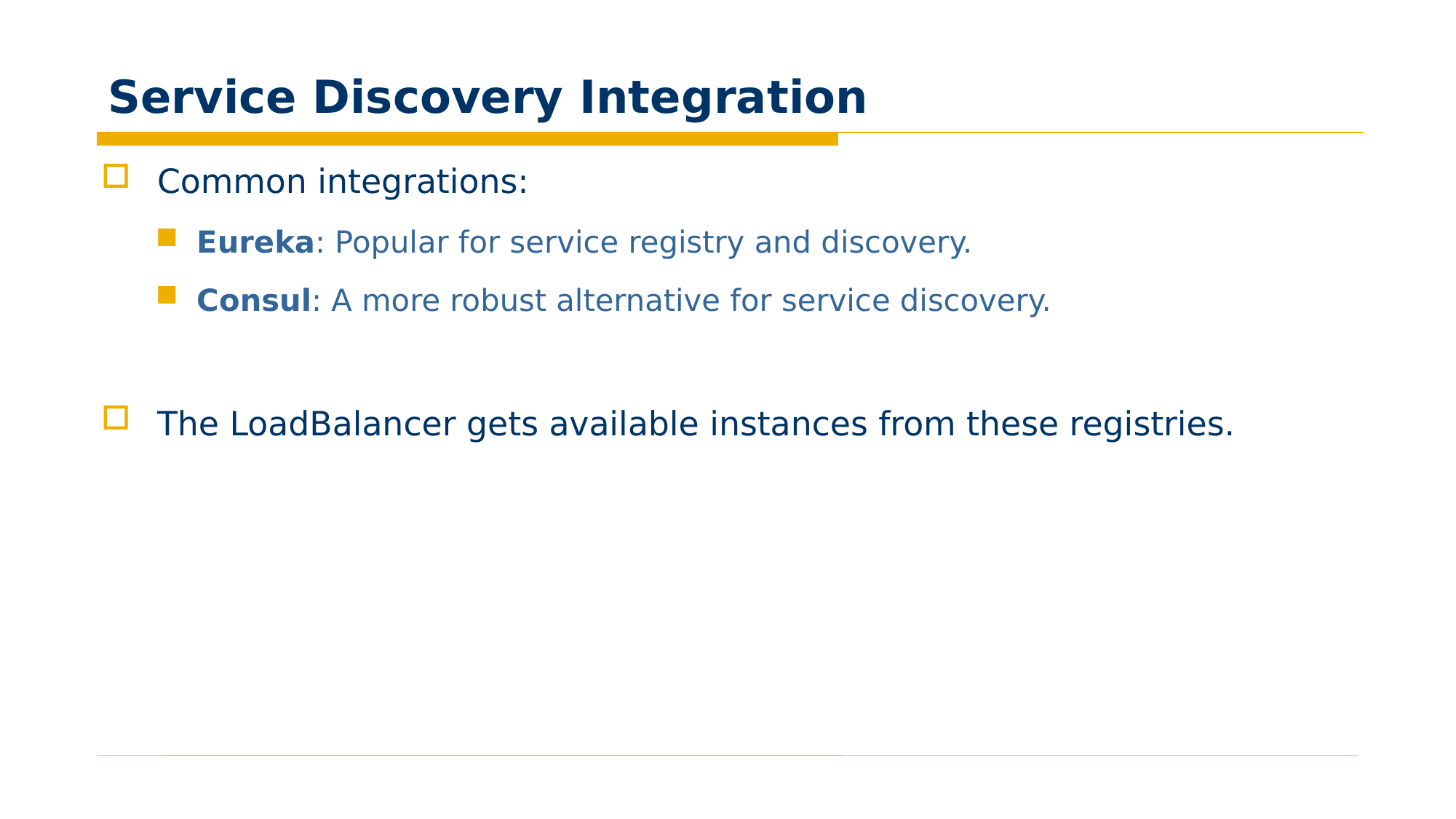

# Service Discovery Integration
Common integrations:
Eureka: Popular for service registry and discovery.
Consul: A more robust alternative for service discovery.

The LoadBalancer gets available instances from these registries.